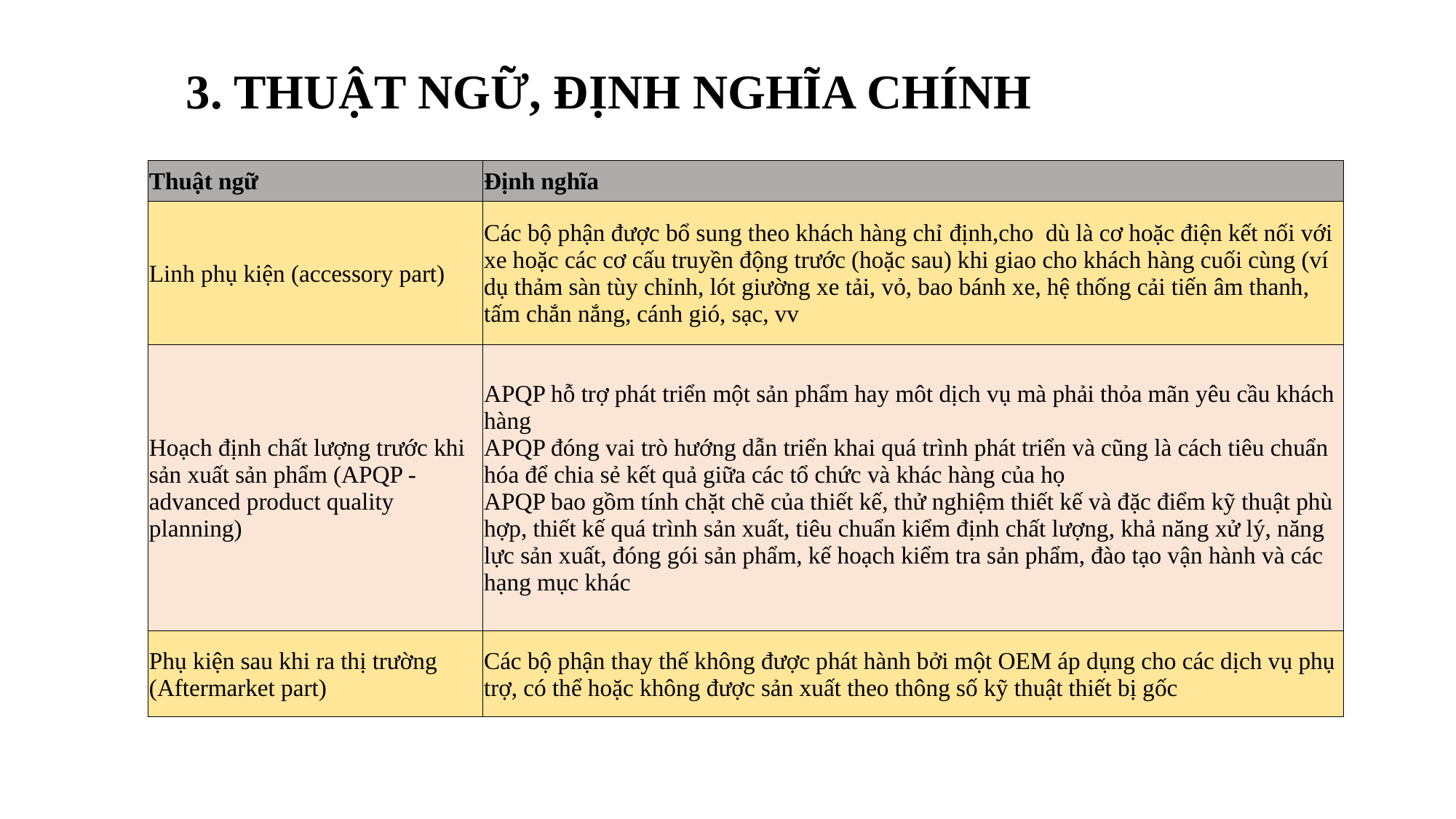

3. THUẬT NGỮ, ĐỊNH NGHĨA CHÍNH
| Thuật ngữ | Định nghĩa |
| --- | --- |
| Linh phụ kiện (accessory part) | Các bộ phận được bổ sung theo khách hàng chỉ định,cho dù là cơ hoặc điện kết nối với xe hoặc các cơ cấu truyền động trước (hoặc sau) khi giao cho khách hàng cuối cùng (ví dụ thảm sàn tùy chỉnh, lót giường xe tải, vỏ, bao bánh xe, hệ thống cải tiến âm thanh, tấm chắn nắng, cánh gió, sạc, vv |
| Hoạch định chất lượng trước khi sản xuất sản phẩm (APQP - advanced product quality planning) | APQP hỗ trợ phát triển một sản phẩm hay môt dịch vụ mà phải thỏa mãn yêu cầu khách hàng APQP đóng vai trò hướng dẫn triển khai quá trình phát triển và cũng là cách tiêu chuẩn hóa để chia sẻ kết quả giữa các tổ chức và khác hàng của họ APQP bao gồm tính chặt chẽ của thiết kế, thử nghiệm thiết kế và đặc điểm kỹ thuật phù hợp, thiết kế quá trình sản xuất, tiêu chuẩn kiểm định chất lượng, khả năng xử lý, năng lực sản xuất, đóng gói sản phẩm, kế hoạch kiểm tra sản phẩm, đào tạo vận hành và các hạng mục khác |
| Phụ kiện sau khi ra thị trường (Aftermarket part) | Các bộ phận thay thế không được phát hành bởi một OEM áp dụng cho các dịch vụ phụ trợ, có thể hoặc không được sản xuất theo thông số kỹ thuật thiết bị gốc |